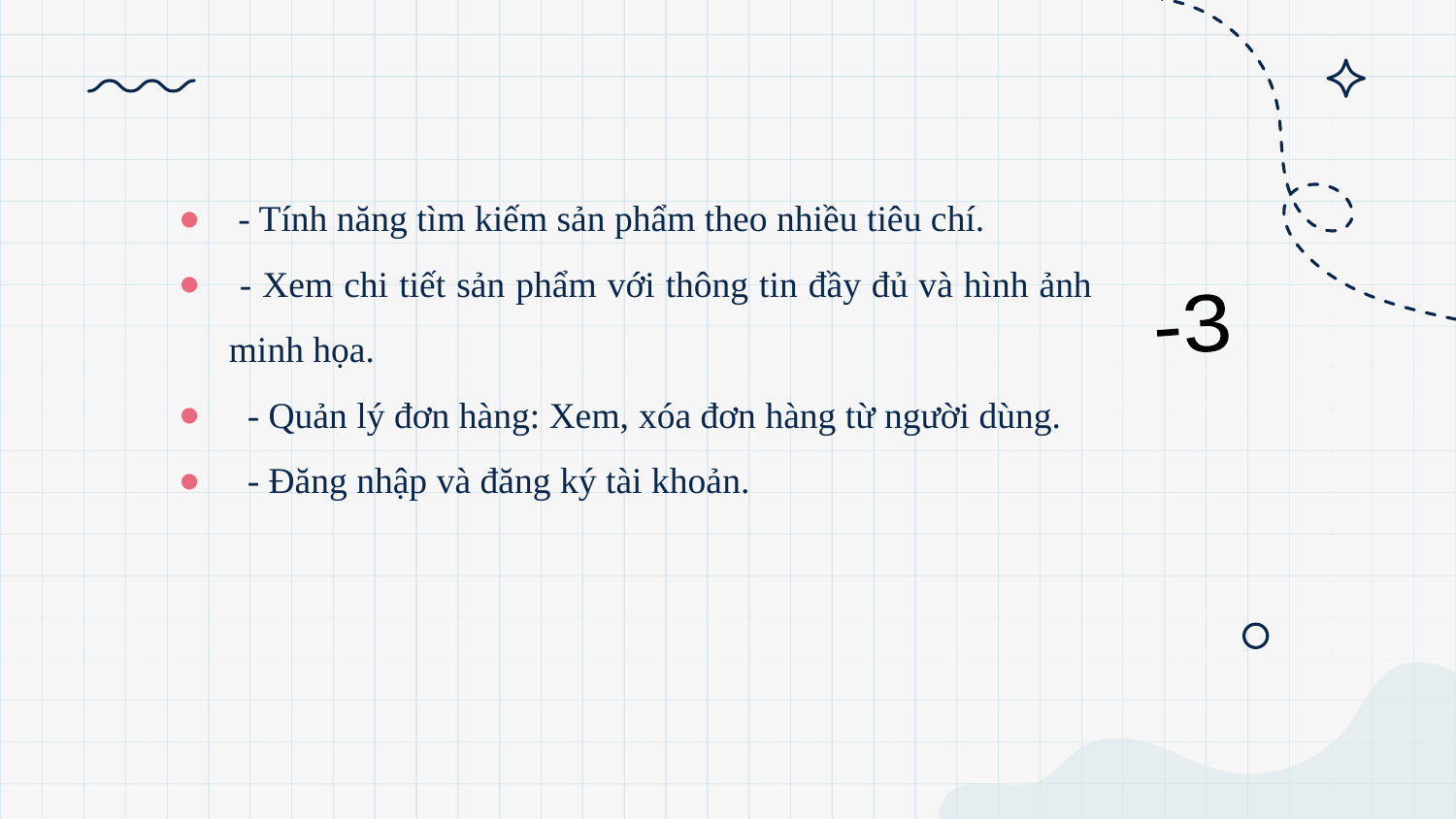

- Tính năng tìm kiếm sản phẩm theo nhiều tiêu chí.
 - Xem chi tiết sản phẩm với thông tin đầy đủ và hình ảnh minh họa.
  - Quản lý đơn hàng: Xem, xóa đơn hàng từ người dùng.
  - Đăng nhập và đăng ký tài khoản.
-3